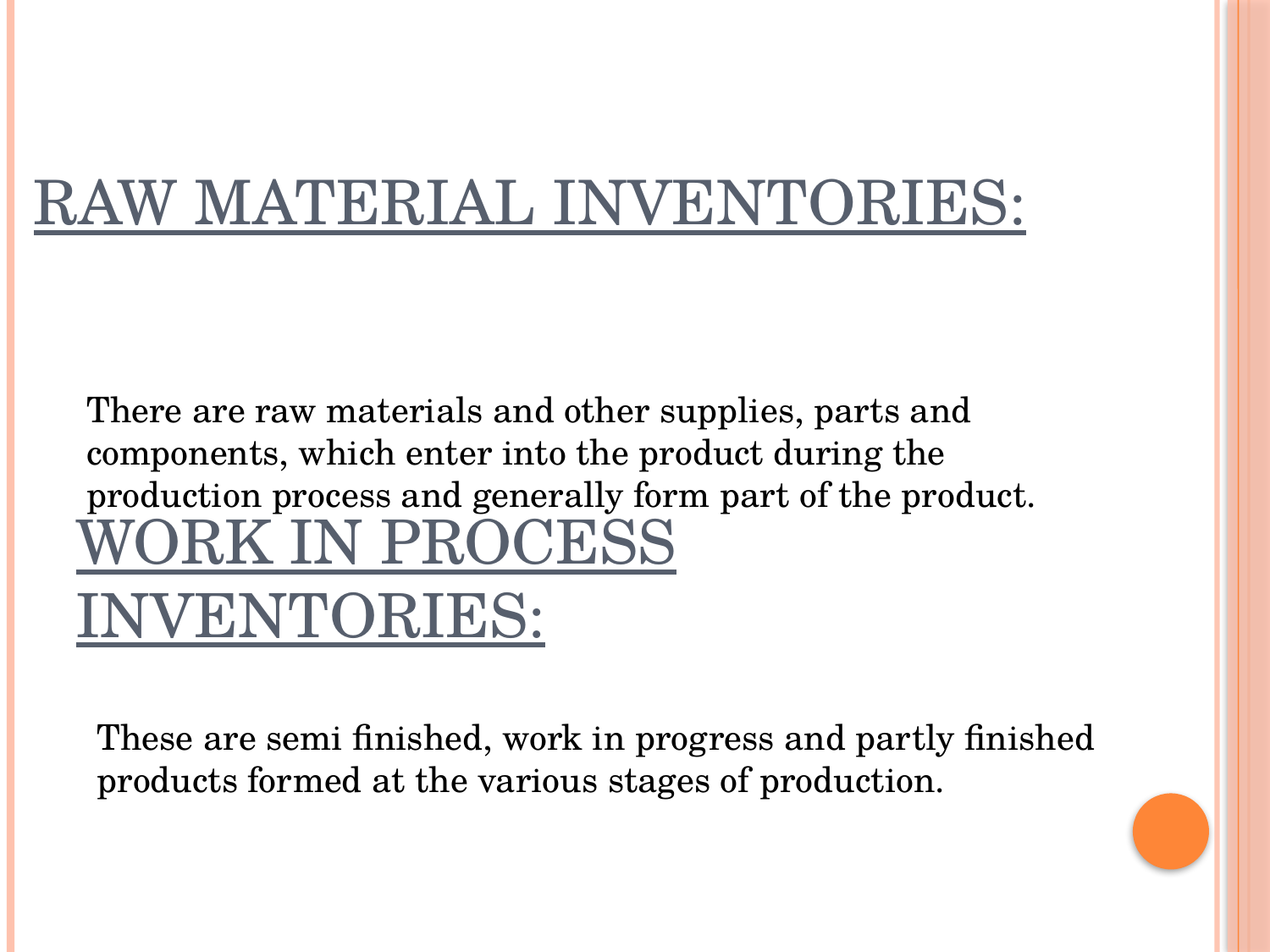

# Raw material inventories:
There are raw materials and other supplies, parts and components, which enter into the product during the production process and generally form part of the product.
Work in process inventories:
These are semi finished, work in progress and partly finished products formed at the various stages of production.